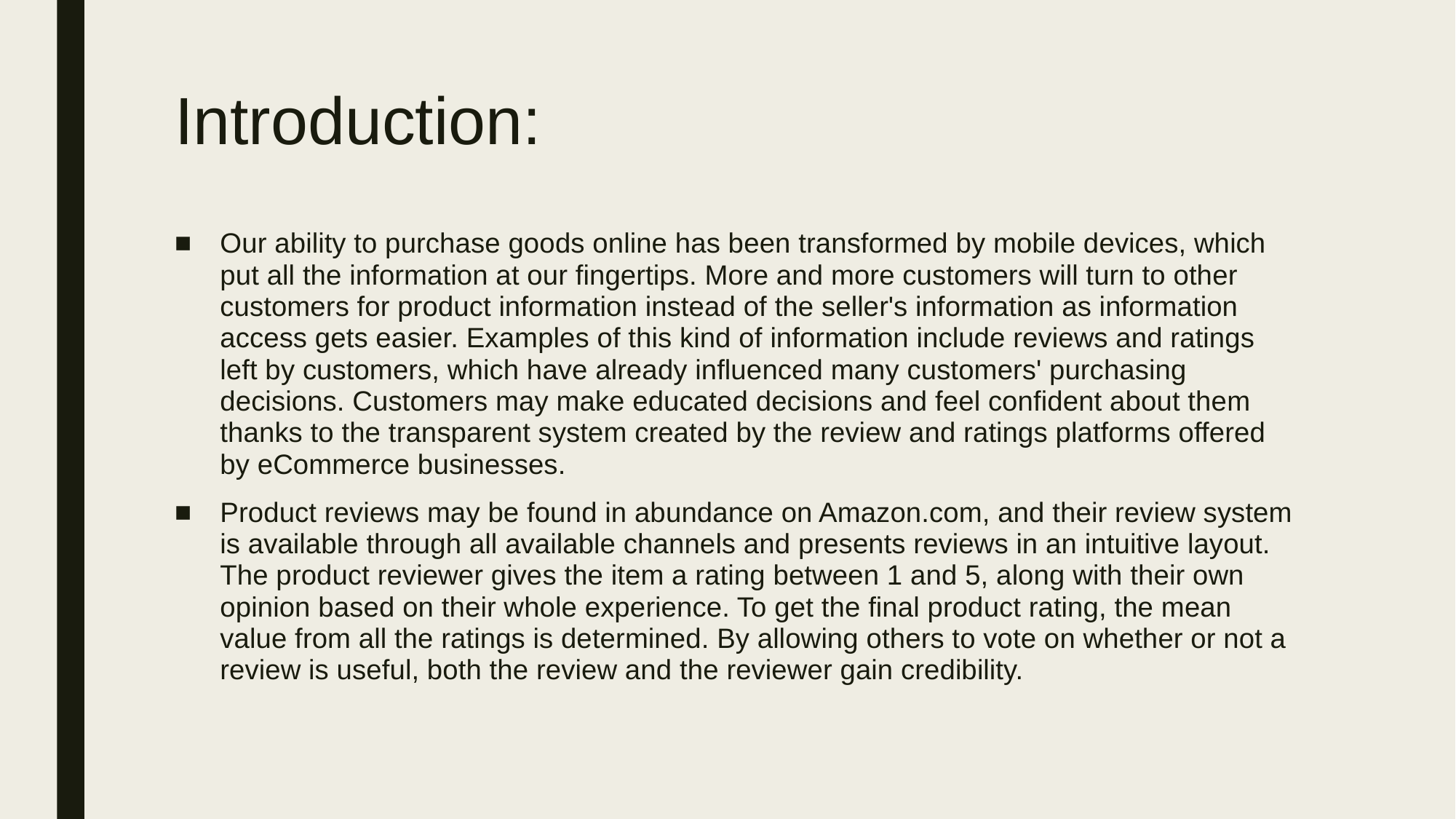

# Introduction:
Our ability to purchase goods online has been transformed by mobile devices, which put all the information at our fingertips. More and more customers will turn to other customers for product information instead of the seller's information as information access gets easier. Examples of this kind of information include reviews and ratings left by customers, which have already influenced many customers' purchasing decisions. Customers may make educated decisions and feel confident about them thanks to the transparent system created by the review and ratings platforms offered by eCommerce businesses.
Product reviews may be found in abundance on Amazon.com, and their review system is available through all available channels and presents reviews in an intuitive layout. The product reviewer gives the item a rating between 1 and 5, along with their own opinion based on their whole experience. To get the final product rating, the mean value from all the ratings is determined. By allowing others to vote on whether or not a review is useful, both the review and the reviewer gain credibility.